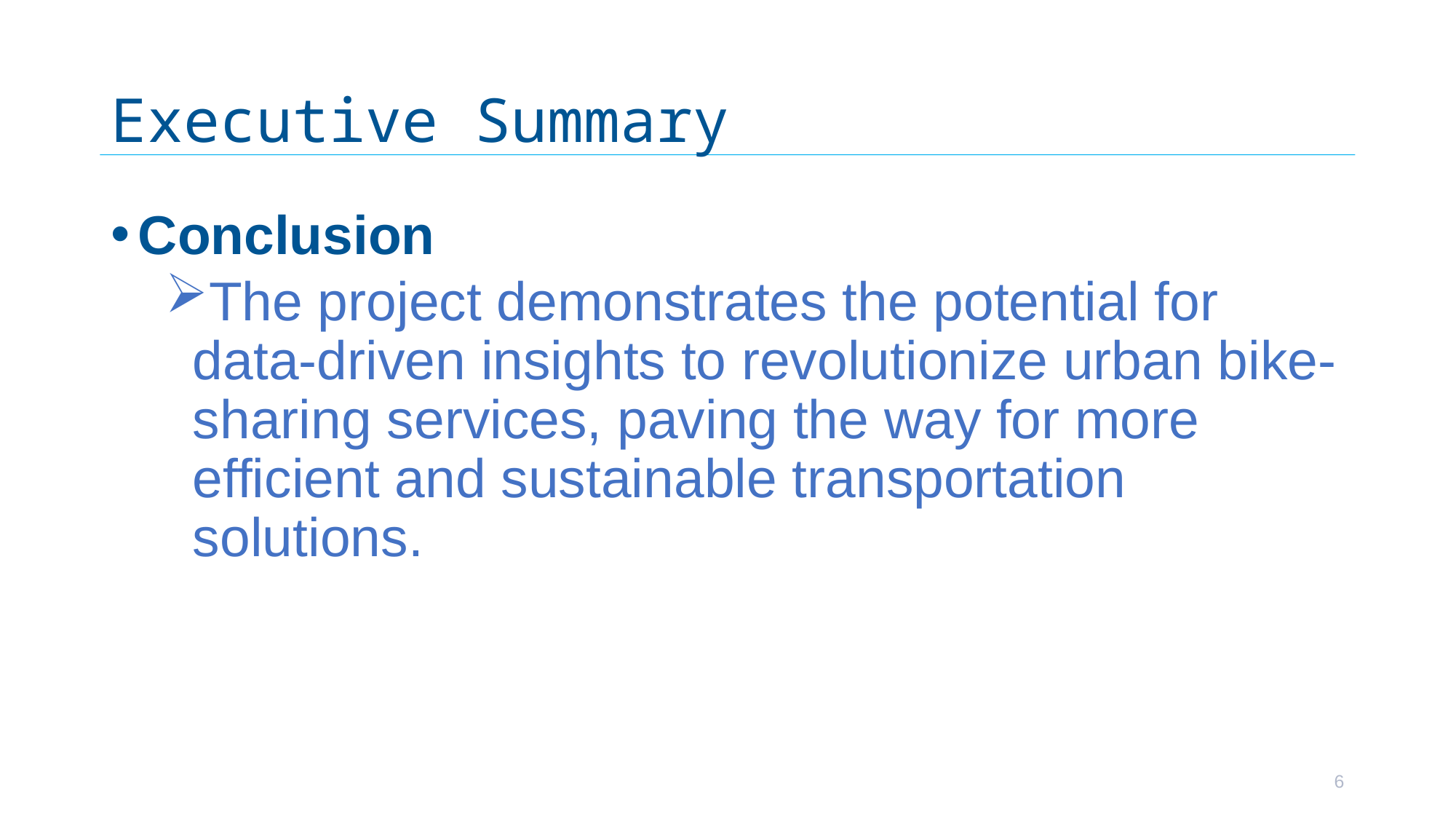

# Executive Summary
Conclusion
The project demonstrates the potential for data-driven insights to revolutionize urban bike-sharing services, paving the way for more efficient and sustainable transportation solutions.
6